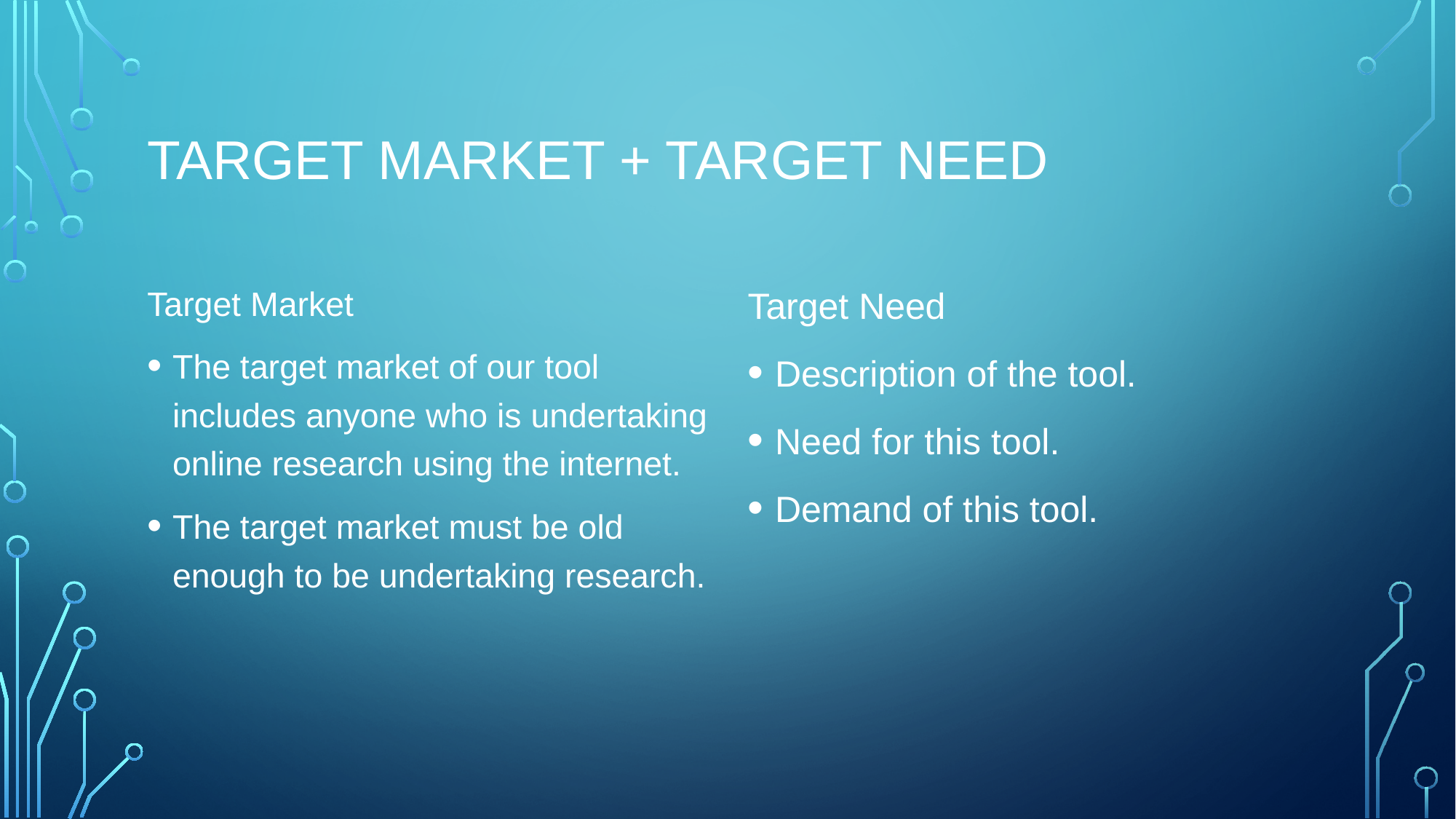

# Target market + target need
Target Market
The target market of our tool includes anyone who is undertaking online research using the internet.
The target market must be old enough to be undertaking research.
Target Need
Description of the tool.
Need for this tool.
Demand of this tool.